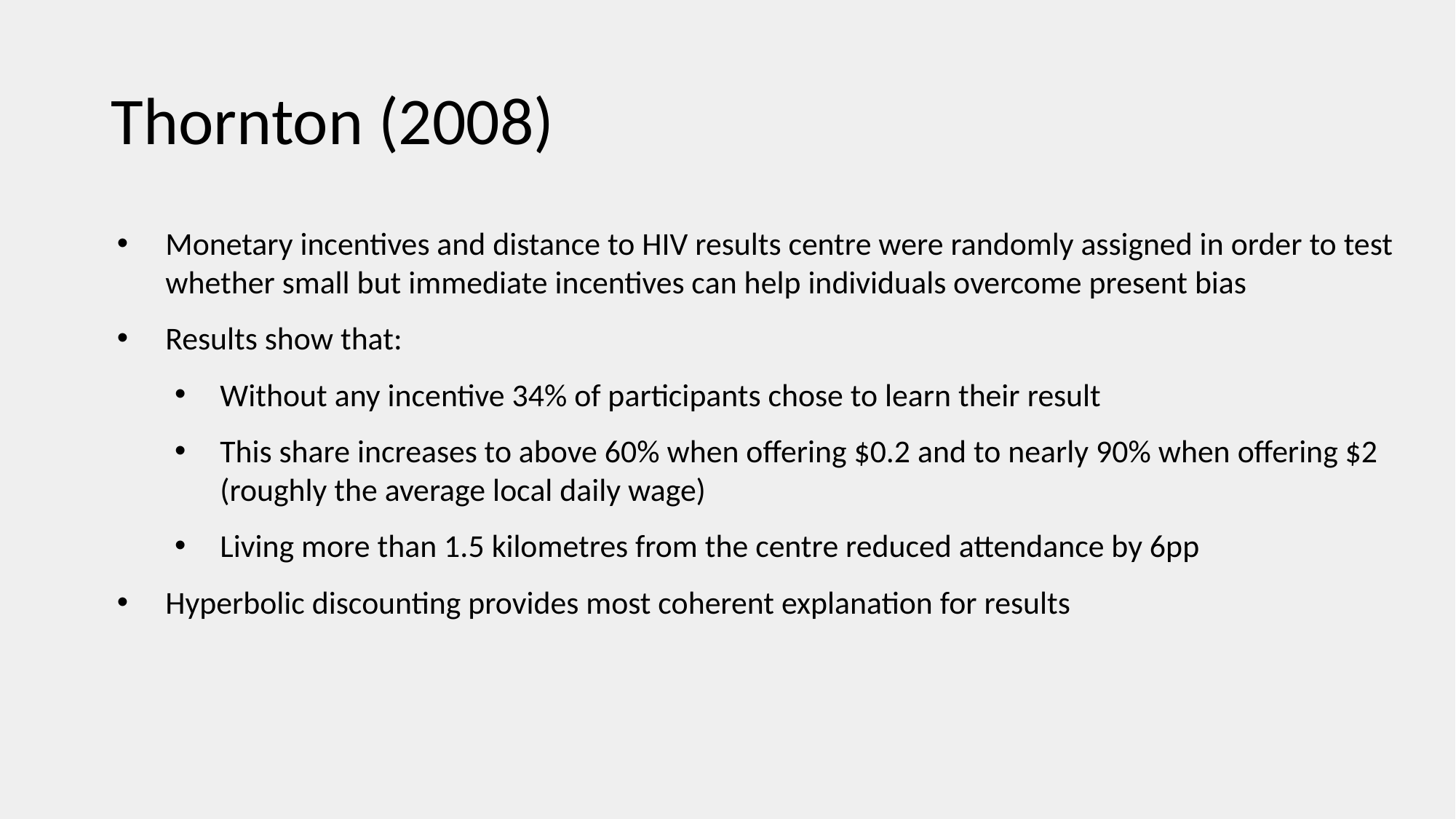

# Thornton (2008)
Monetary incentives and distance to HIV results centre were randomly assigned in order to test whether small but immediate incentives can help individuals overcome present bias
Results show that:
Without any incentive 34% of participants chose to learn their result
This share increases to above 60% when offering $0.2 and to nearly 90% when offering $2 (roughly the average local daily wage)
Living more than 1.5 kilometres from the centre reduced attendance by 6pp
Hyperbolic discounting provides most coherent explanation for results